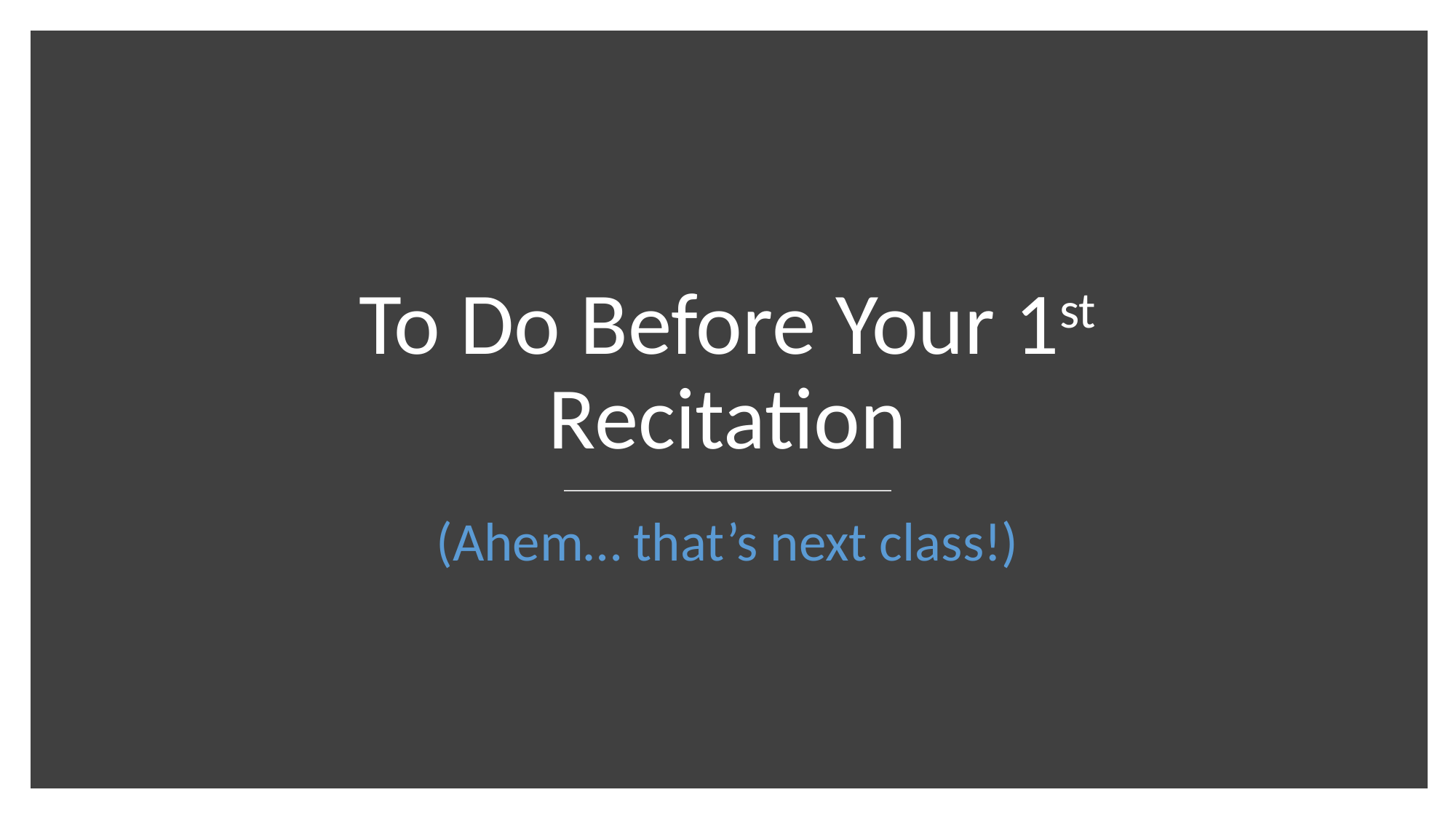

# To Do Before Your 1st Recitation
(Ahem… that’s next class!)